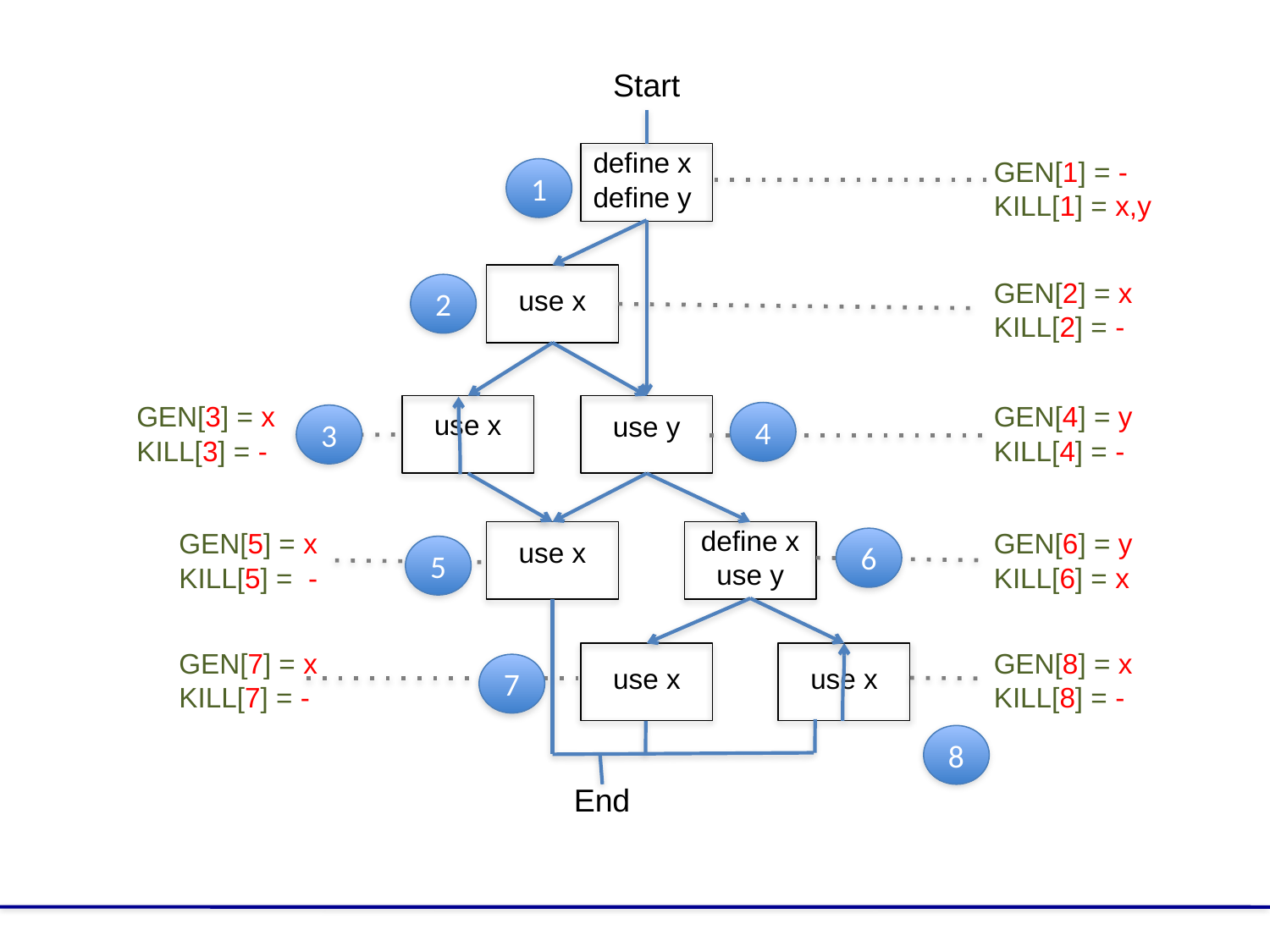

Start
End
define x
define y

GEN[2] = x
KILL[2] = -
use x
GEN[3] = x
KILL[3] = -
GEN[4] = y
KILL[4] = -

use x
use y
define x
use y
GEN[6] = y
KILL[6] = x
GEN[5] = x
KILL[5] =  -

use x
GEN[8] = x
KILL[8] = -
GEN[7] = x
KILL[7] = -

use x
use x
1
2
4
3
6
5
7
8
GEN[1] = -
KILL[1] = x,y